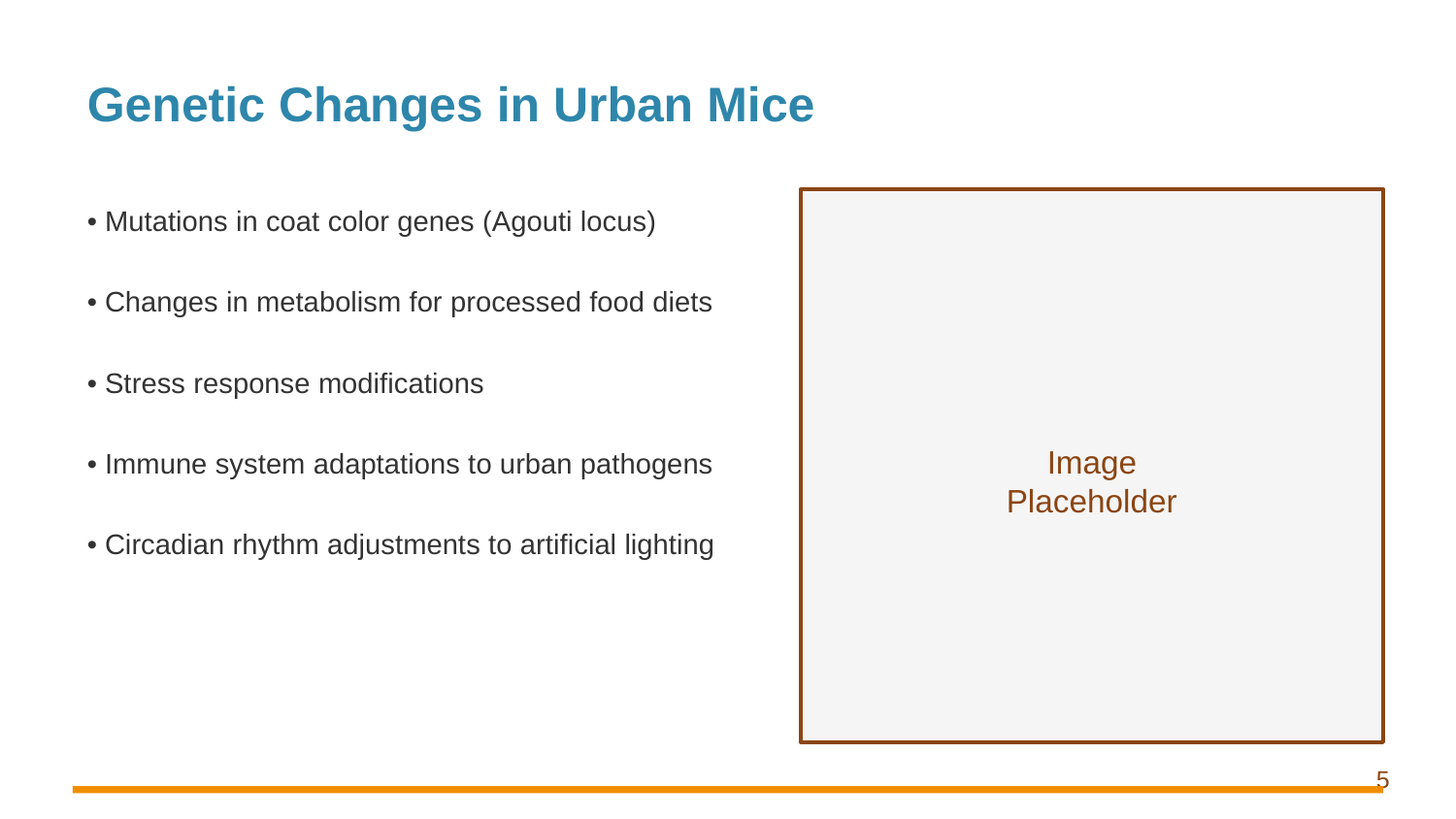

Genetic Changes in Urban Mice
• Mutations in coat color genes (Agouti locus)

• Changes in metabolism for processed food diets

• Stress response modifications

• Immune system adaptations to urban pathogens

• Circadian rhythm adjustments to artificial lighting

Image
Placeholder
5